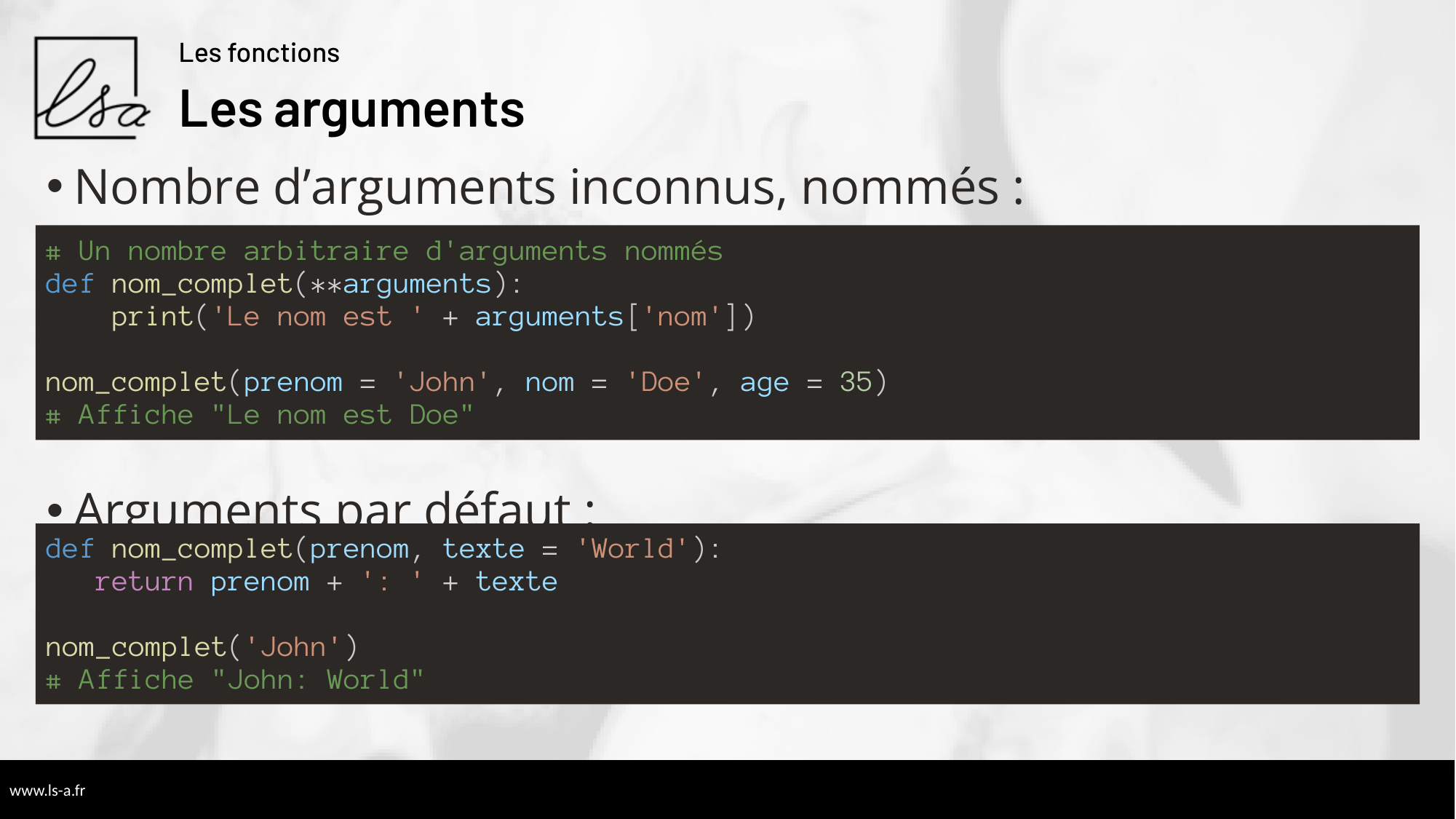

Les fonctions
# Les arguments
Nombre d’arguments inconnus, nommés :

Arguments par défaut :
# Un nombre arbitraire d'arguments nommés
def nom_complet(**arguments):
    print('Le nom est ' + arguments['nom'])
nom_complet(prenom = 'John', nom = 'Doe', age = 35)
# Affiche "Le nom est Doe"
def nom_complet(prenom, texte = 'World'):
   return prenom + ': ' + texte
nom_complet('John')
# Affiche "John: World"